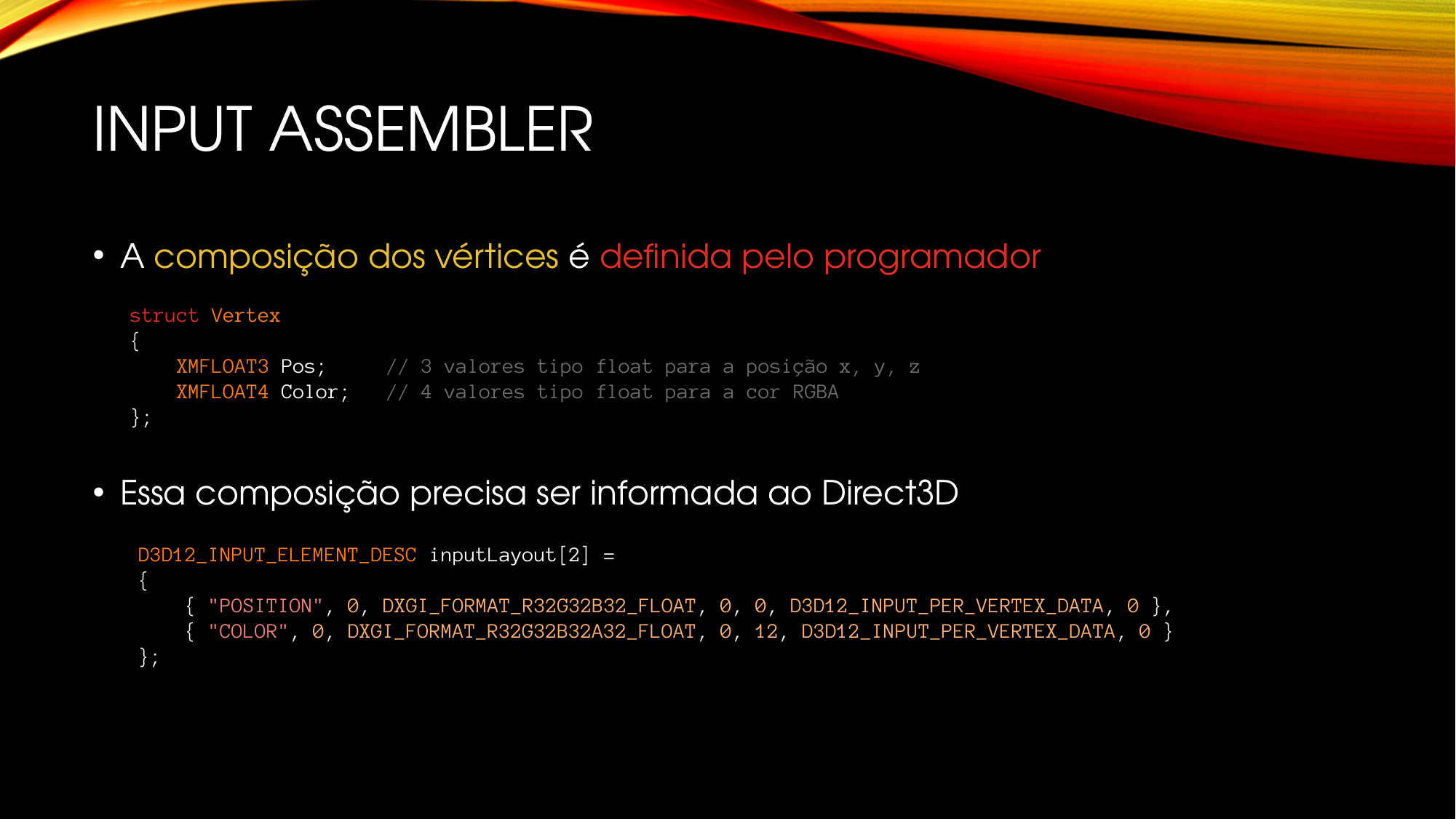

# Input ASSEMBLER
A composição dos vértices é definida pelo programador

Essa composição precisa ser informada ao Direct3D
struct Vertex
{
    XMFLOAT3 Pos;     // 3 valores tipo float para a posição x, y, z
    XMFLOAT4 Color;   // 4 valores tipo float para a cor RGBA
};
D3D12_INPUT_ELEMENT_DESC inputLayout[2] =
{
    { "POSITION", 0, DXGI_FORMAT_R32G32B32_FLOAT, 0, 0, D3D12_INPUT_PER_VERTEX_DATA, 0 },
    { "COLOR", 0, DXGI_FORMAT_R32G32B32A32_FLOAT, 0, 12, D3D12_INPUT_PER_VERTEX_DATA, 0 }
};